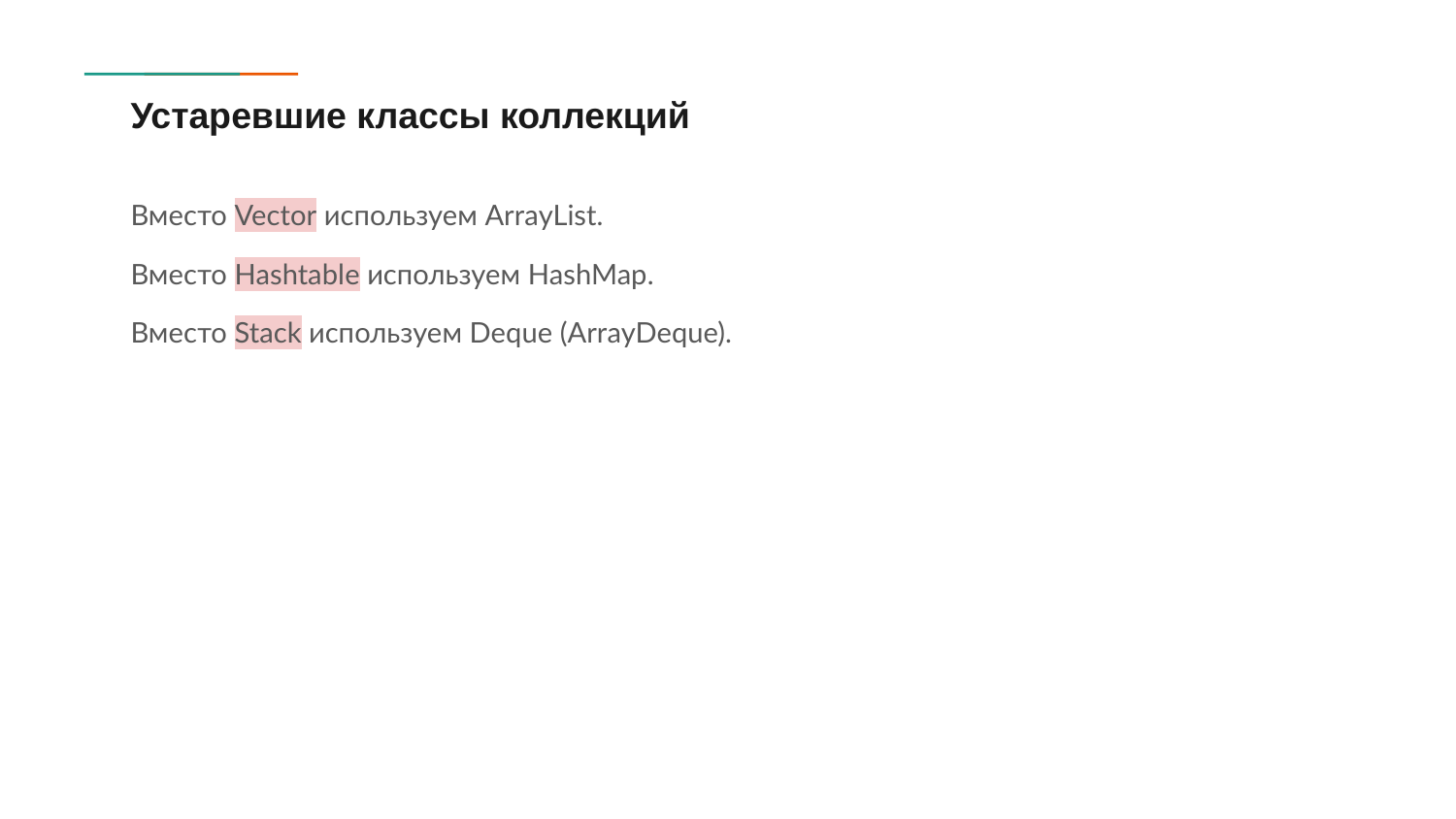

# Устаревшие классы коллекций
Вместо Vector используем ArrayList.
Вместо Hashtable используем HashMap.
Вместо Stack используем Deque (ArrayDeque).